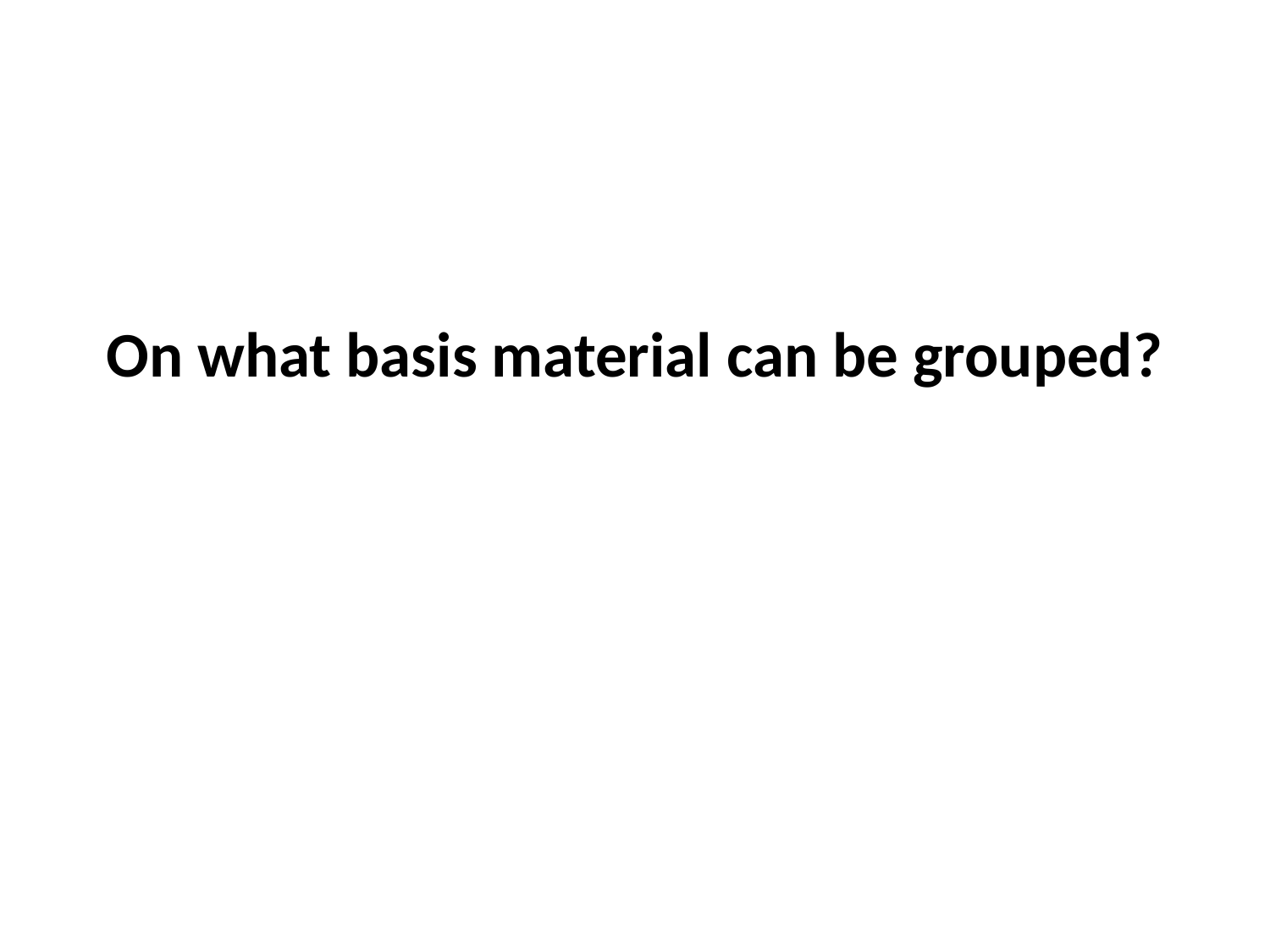

On what basis material can be grouped?